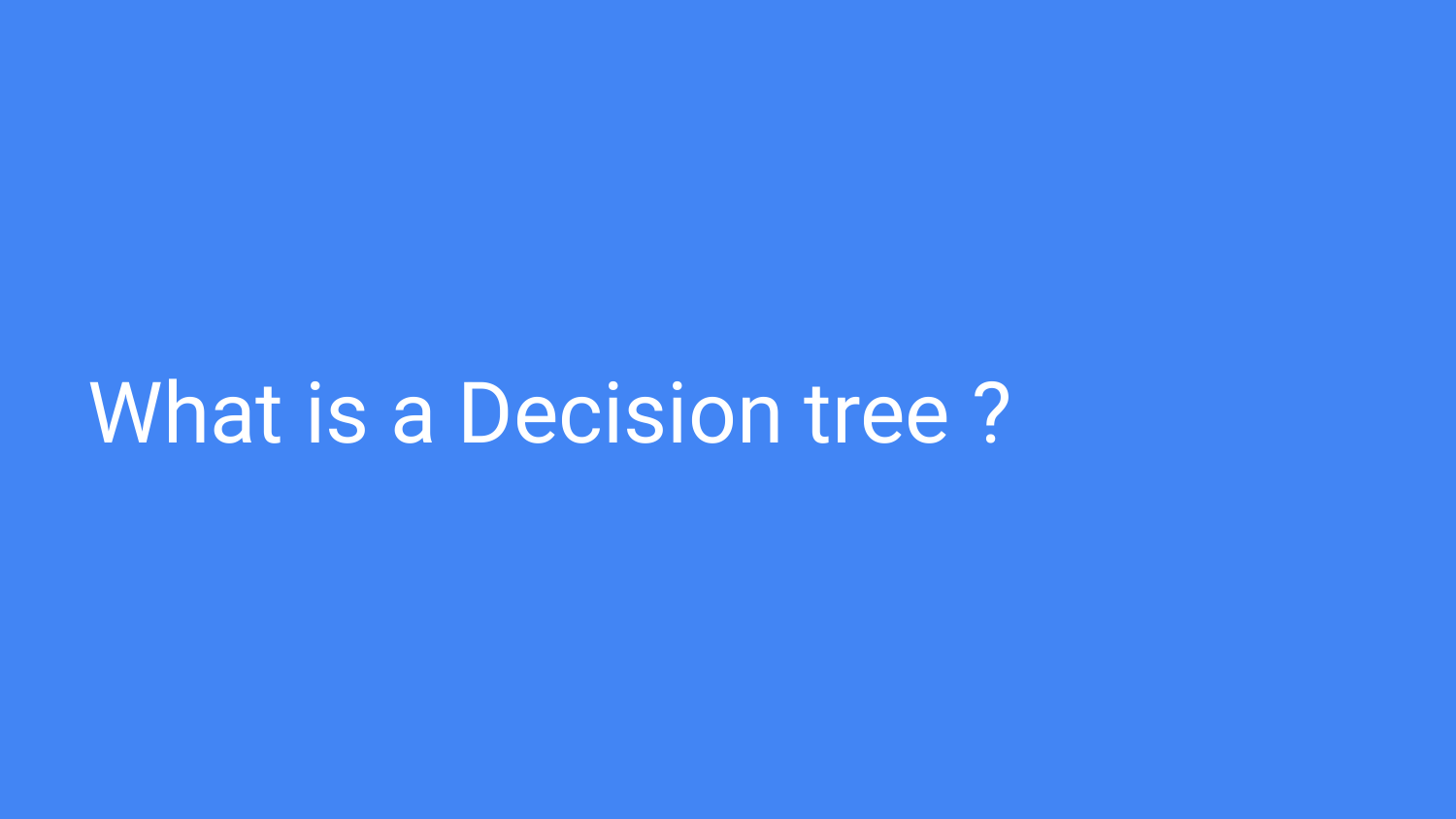

# What is a Decision tree ?